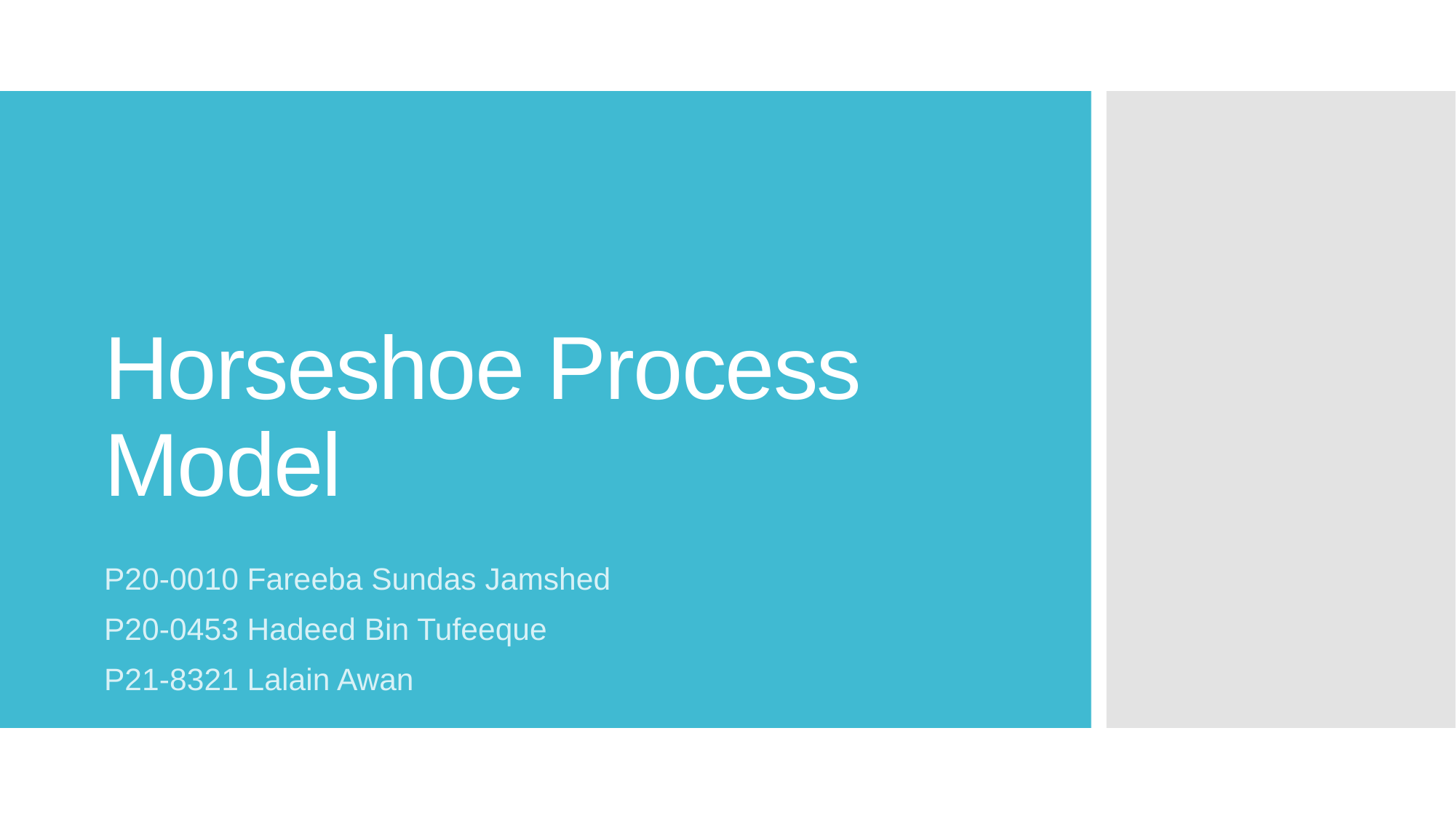

# Horseshoe Process Model
P20-0010 Fareeba Sundas Jamshed
P20-0453 Hadeed Bin Tufeeque
P21-8321 Lalain Awan